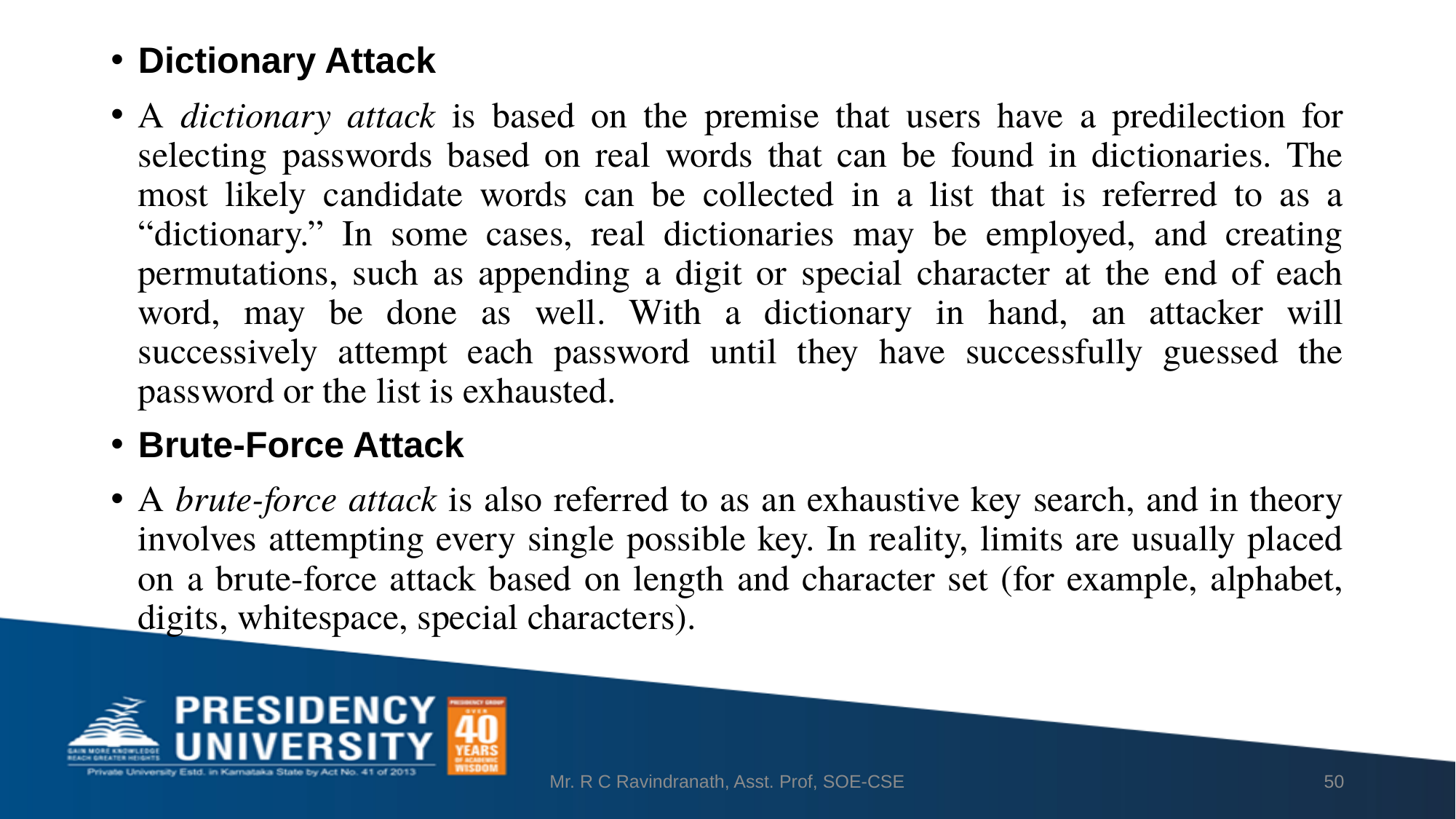

Dictionary Attack
A dictionary attack is based on the premise that users have a predilection for selecting passwords based on real words that can be found in dictionaries. The most likely candidate words can be collected in a list that is referred to as a “dictionary.” In some cases, real dictionaries may be employed, and creating permutations, such as appending a digit or special character at the end of each word, may be done as well. With a dictionary in hand, an attacker will successively attempt each password until they have successfully guessed the password or the list is exhausted.
Brute-Force Attack
A brute-force attack is also referred to as an exhaustive key search, and in theory involves attempting every single possible key. In reality, limits are usually placed on a brute-force attack based on length and character set (for example, alphabet, digits, whitespace, special characters).
Mr. R C Ravindranath, Asst. Prof, SOE-CSE
50